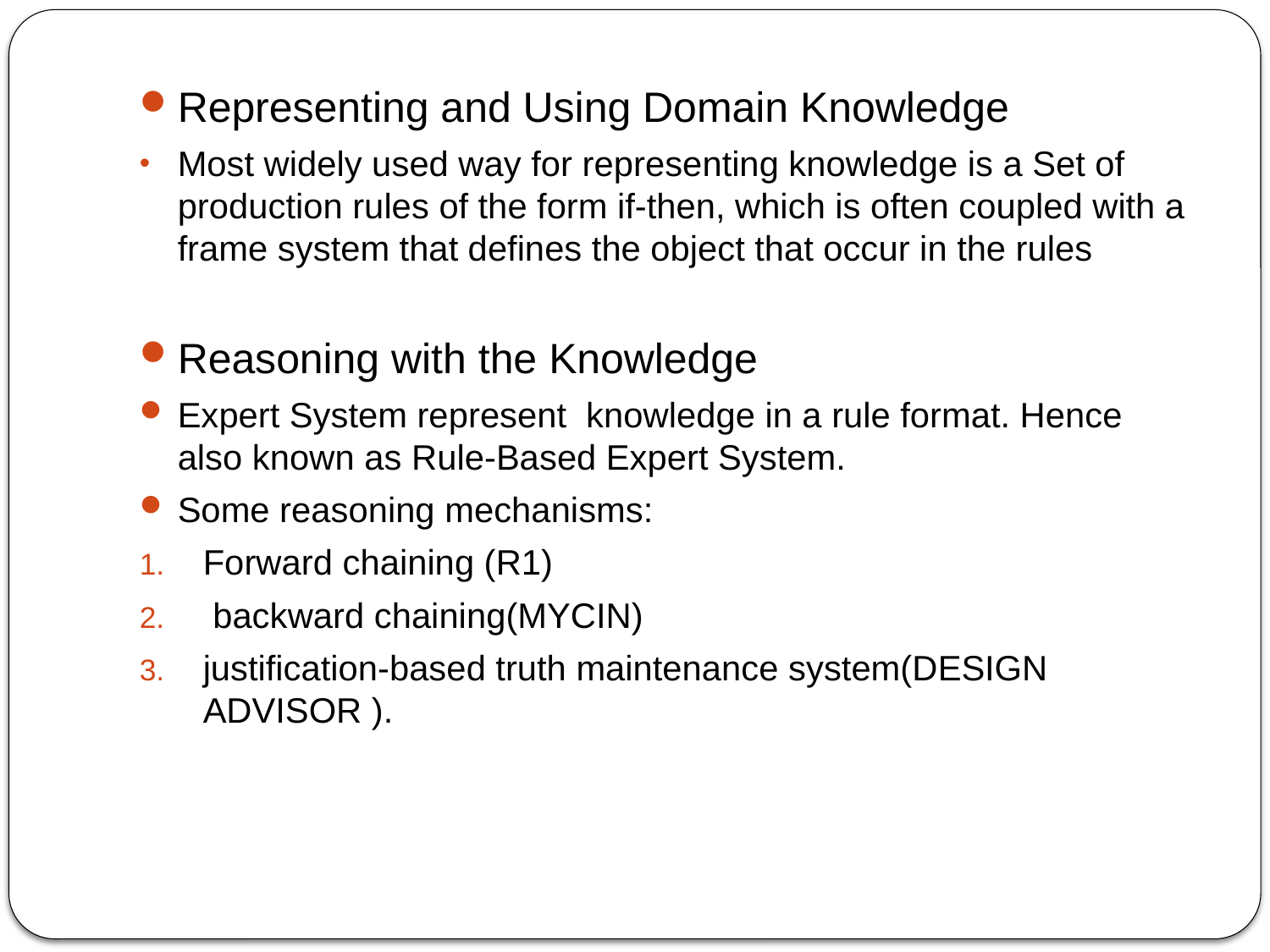

Representing and Using Domain Knowledge
Most widely used way for representing knowledge is a Set of production rules of the form if-then, which is often coupled with a frame system that defines the object that occur in the rules

Reasoning with the Knowledge
Expert System represent  knowledge in a rule format. Hence also known as Rule-Based Expert System.
Some reasoning mechanisms:
Forward chaining (R1)
 backward chaining(MYCIN)
justification-based truth maintenance system(DESIGN ADVISOR ).